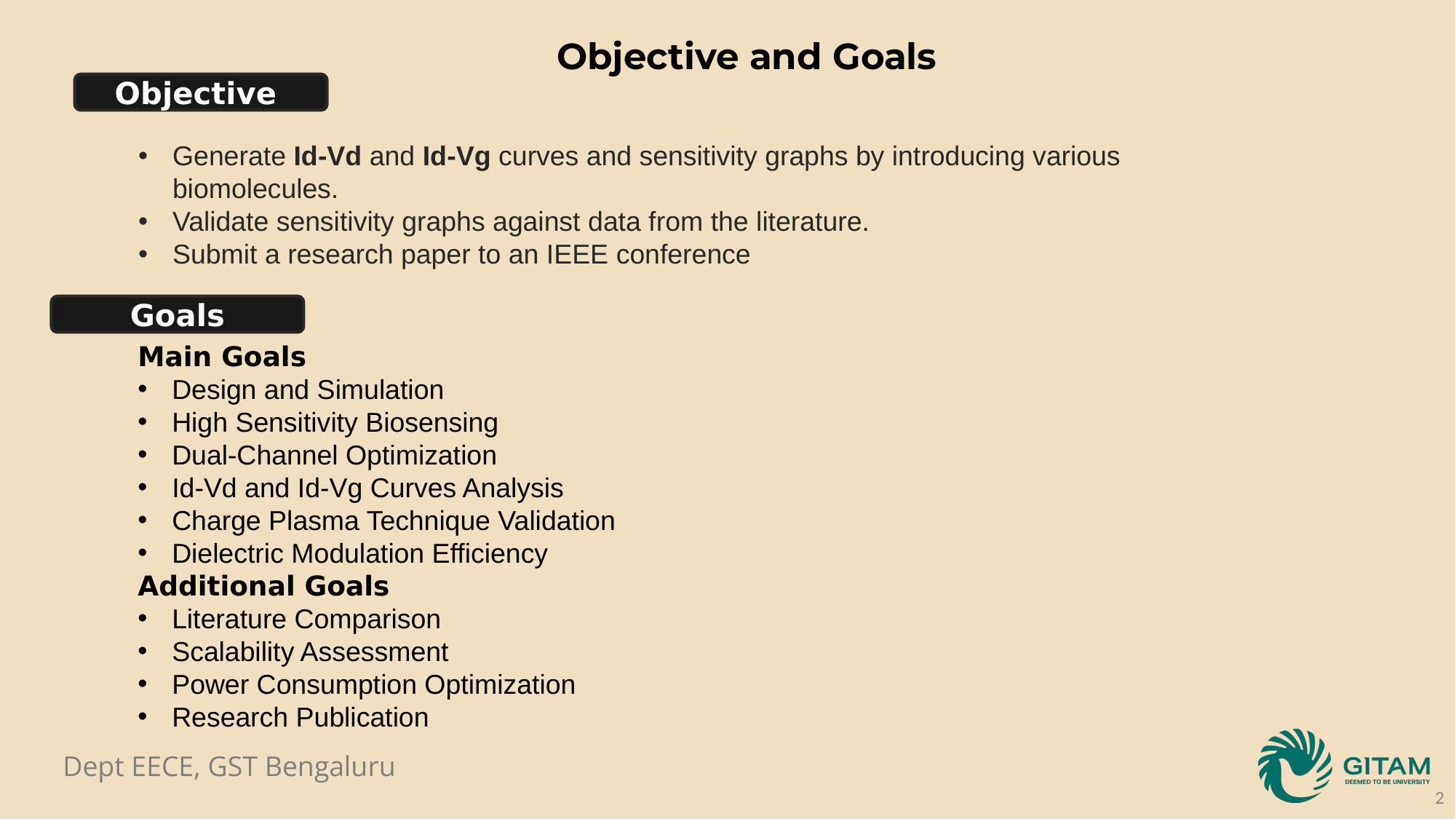

Generate Id-Vd and Id-Vg curves and sensitivity graphs by introducing various biomolecules.
Validate sensitivity graphs against data from the literature.
Submit a research paper to an IEEE conference
Objective and Goals
Objective
Goals
Main Goals
Design and Simulation
High Sensitivity Biosensing
Dual-Channel Optimization
Id-Vd and Id-Vg Curves Analysis
Charge Plasma Technique Validation
Dielectric Modulation Efficiency
Additional Goals
Literature Comparison
Scalability Assessment
Power Consumption Optimization
Research Publication

2